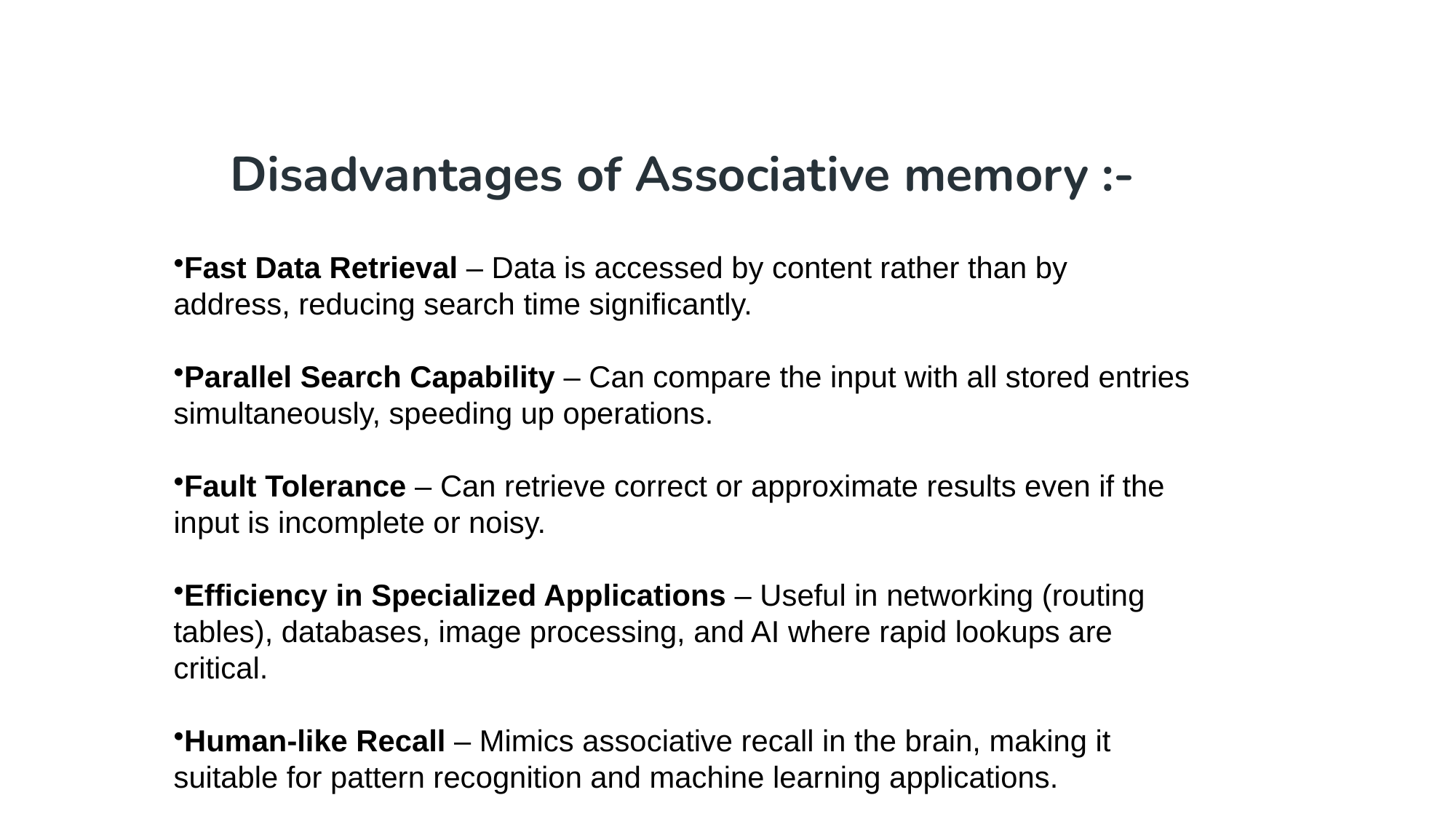

Disadvantages of Associative memory :-

Fast Data Retrieval – Data is accessed by content rather than by address, reducing search time significantly.

Parallel Search Capability – Can compare the input with all stored entries simultaneously, speeding up operations.

Fault Tolerance – Can retrieve correct or approximate results even if the input is incomplete or noisy.

Efficiency in Specialized Applications – Useful in networking (routing tables), databases, image processing, and AI where rapid lookups are critical.

Human-like Recall – Mimics associative recall in the brain, making it suitable for pattern recognition and machine learning applications.